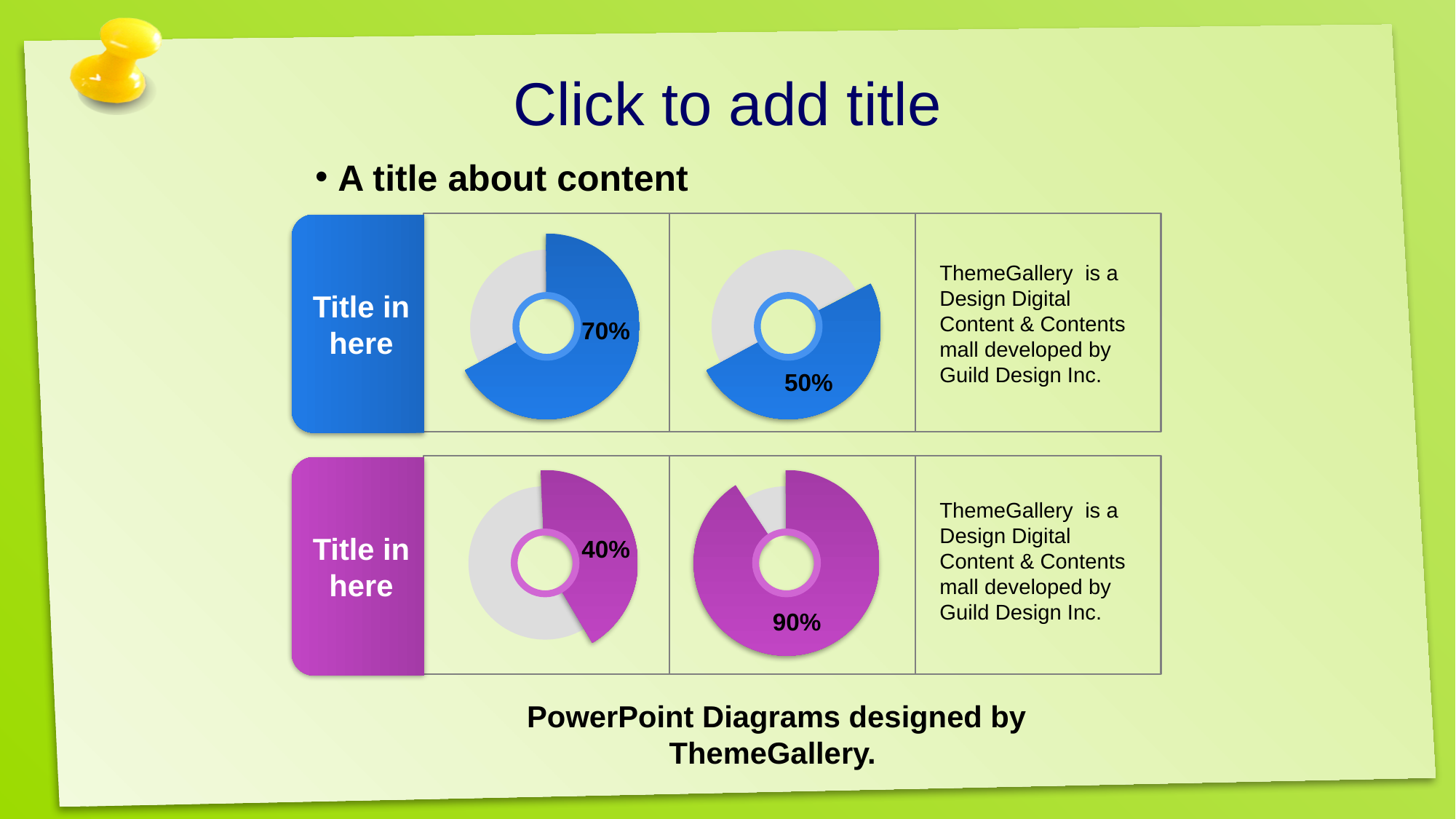

# Click to add title
 A title about content

ThemeGallery  is a Design Digital Content & Contents mall developed by Guild Design Inc.
Title in here
70%
50%

ThemeGallery  is a Design Digital Content & Contents mall developed by Guild Design Inc.
Title in here
40%
90%
PowerPoint Diagrams designed by ThemeGallery.